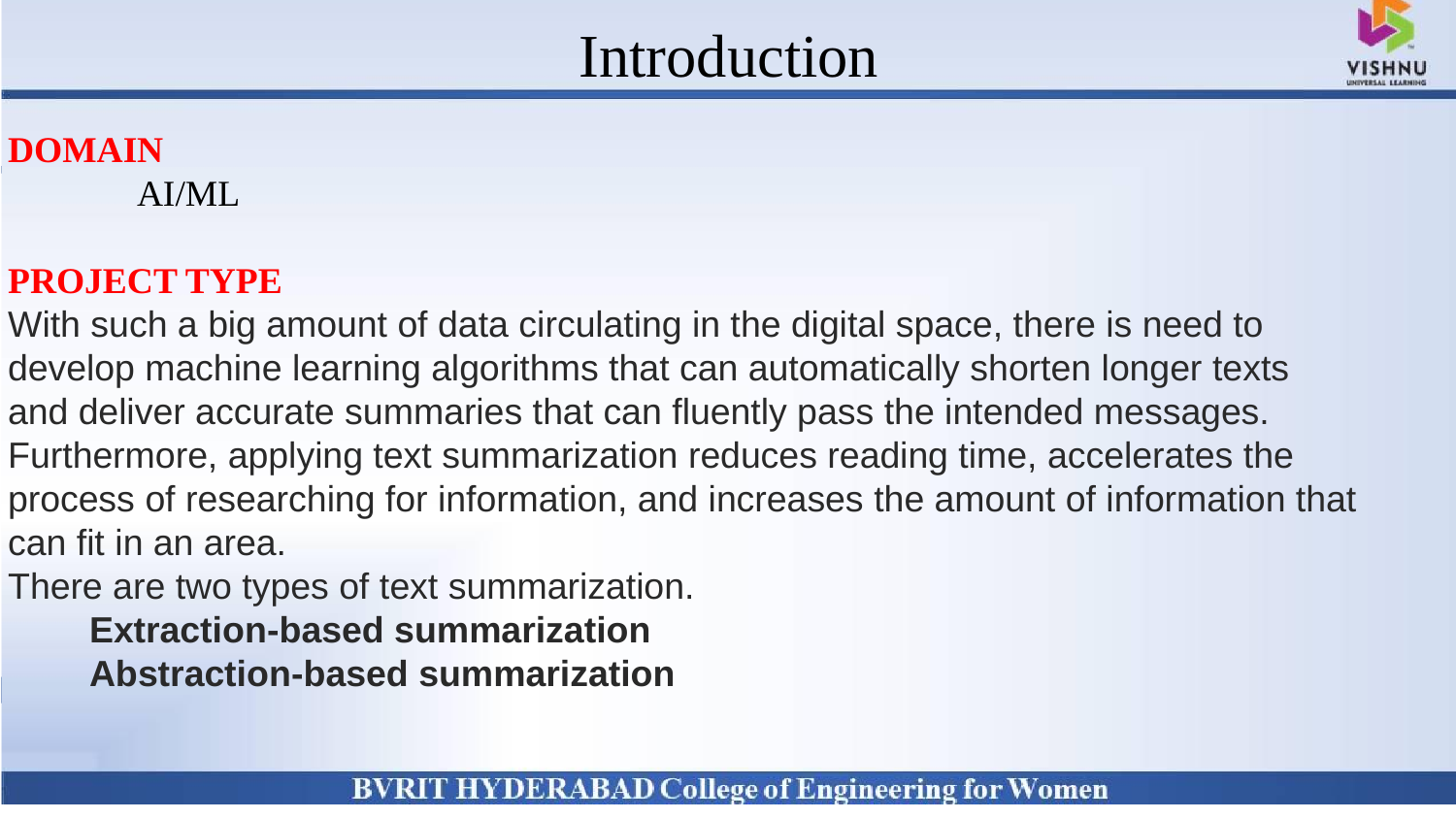

# Introduction

DOMAIN
              AI/ML

PROJECT TYPE
With such a big amount of data circulating in the digital space, there is need to develop machine learning algorithms that can automatically shorten longer texts and deliver accurate summaries that can fluently pass the intended messages.
Furthermore, applying text summarization reduces reading time, accelerates the process of researching for information, and increases the amount of information that can fit in an area.
There are two types of text summarization.
        Extraction-based summarization
        Abstraction-based summarization

Why Should I Study this course?

Examples

BVRIT HYDERABAD College of Engineering for Women